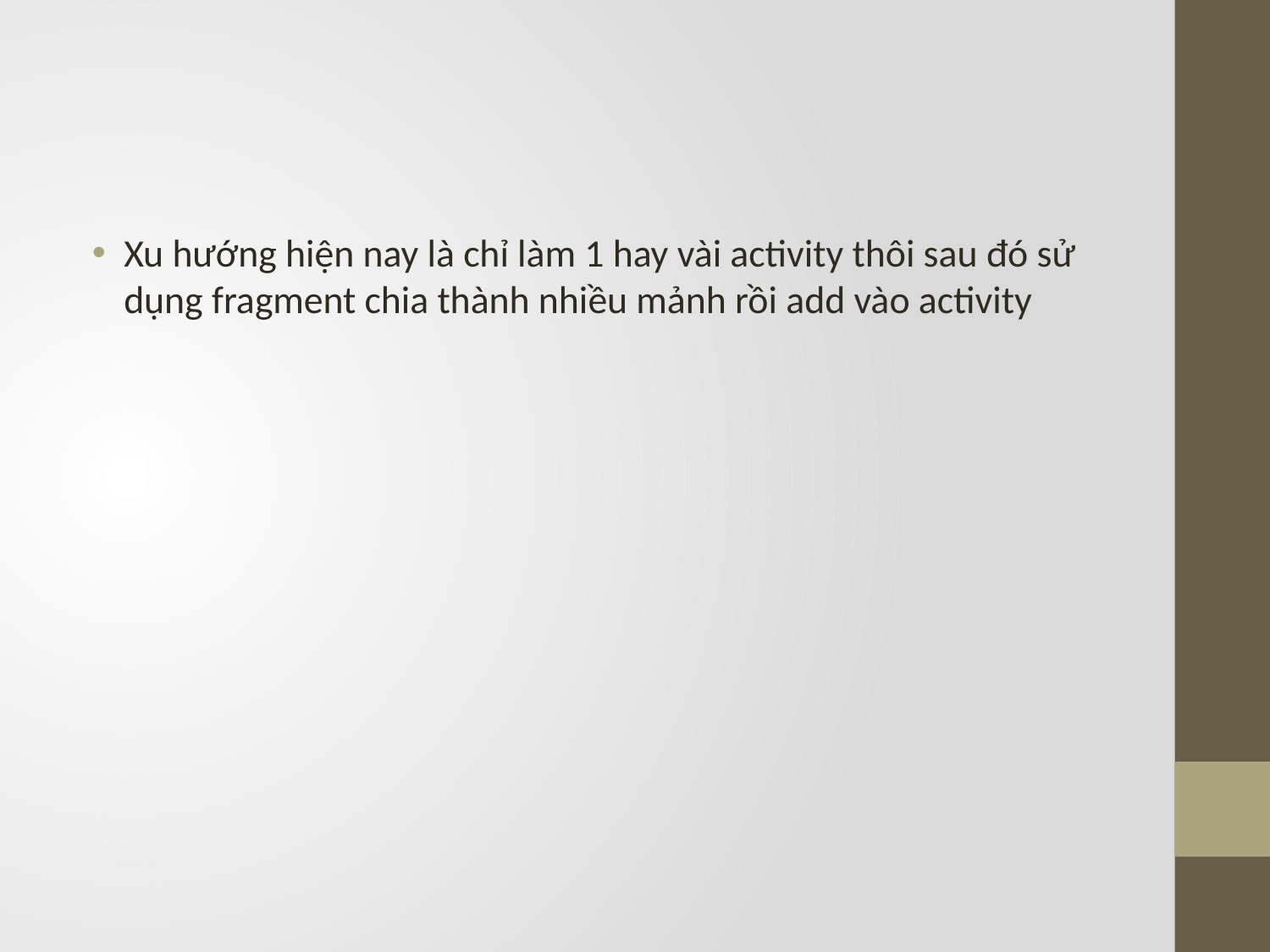

#
Xu hướng hiện nay là chỉ làm 1 hay vài activity thôi sau đó sử dụng fragment chia thành nhiều mảnh rồi add vào activity